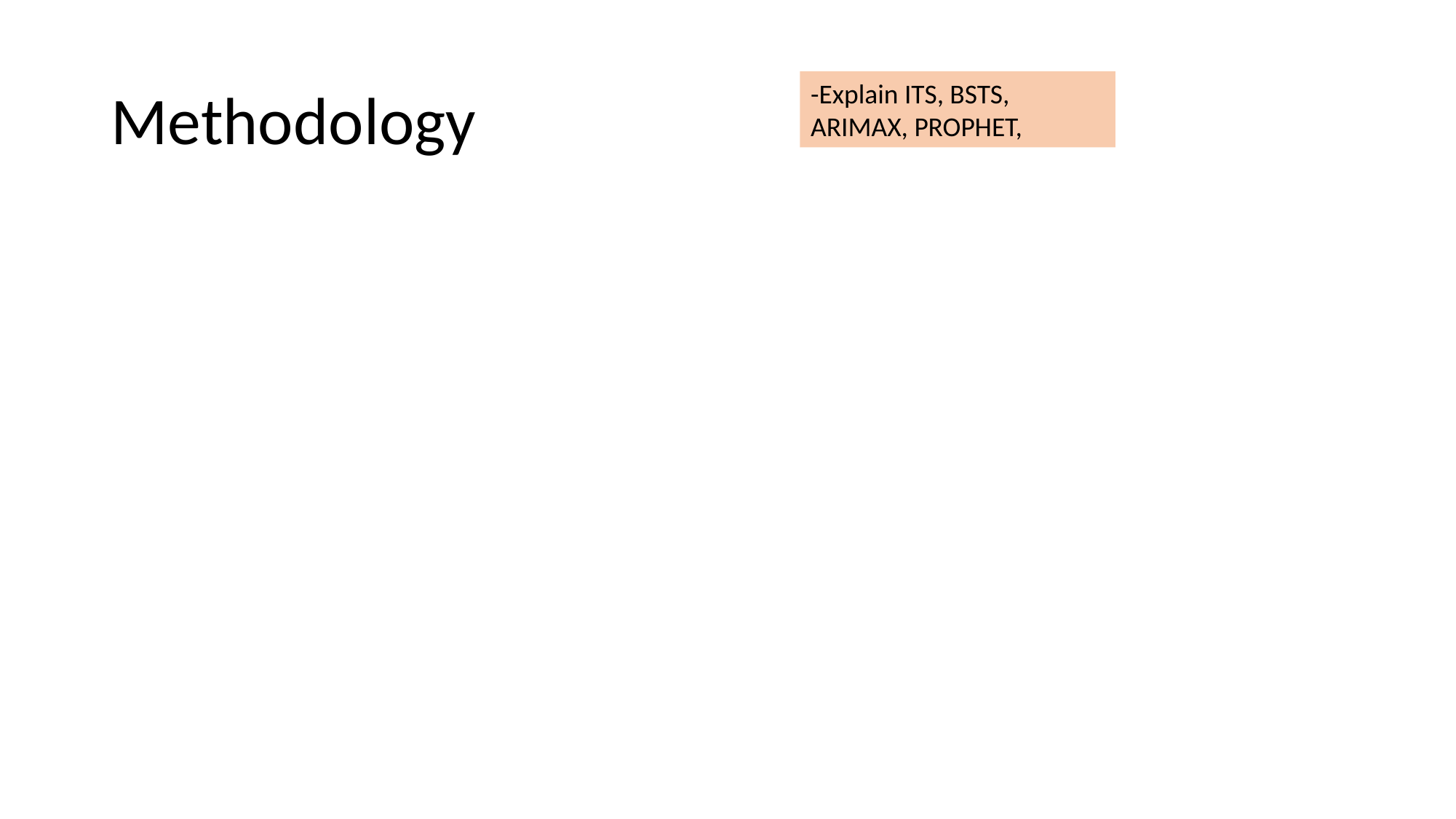

# Methodology
-Explain ITS, BSTS, ARIMAX, PROPHET,